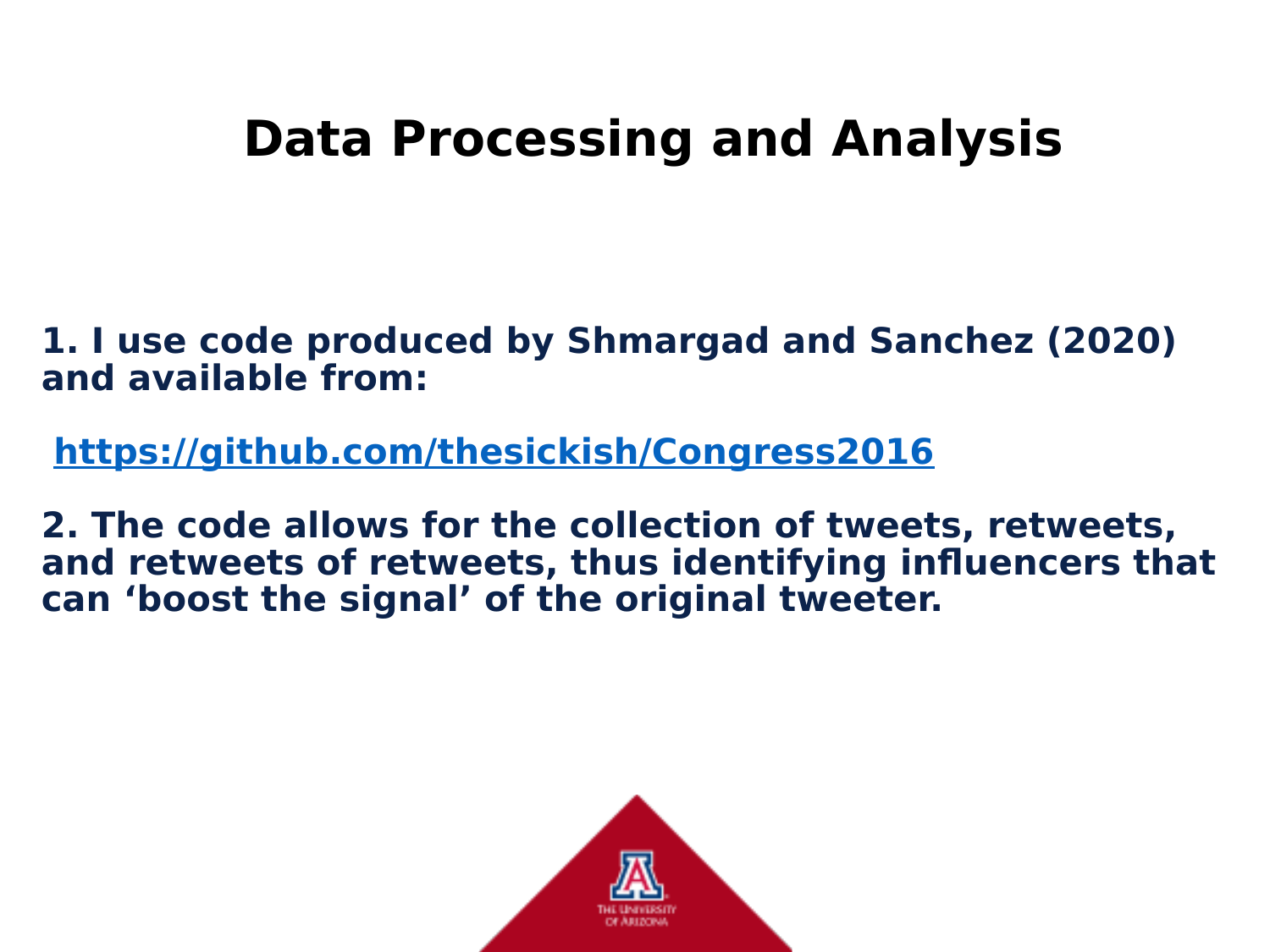

Data Processing and Analysis
# 1. I use code produced by Shmargad and Sanchez (2020) and available from: https://github.com/thesickish/Congress2016 2. The code allows for the collection of tweets, retweets, and retweets of retweets, thus identifying influencers that can ‘boost the signal’ of the original tweeter.